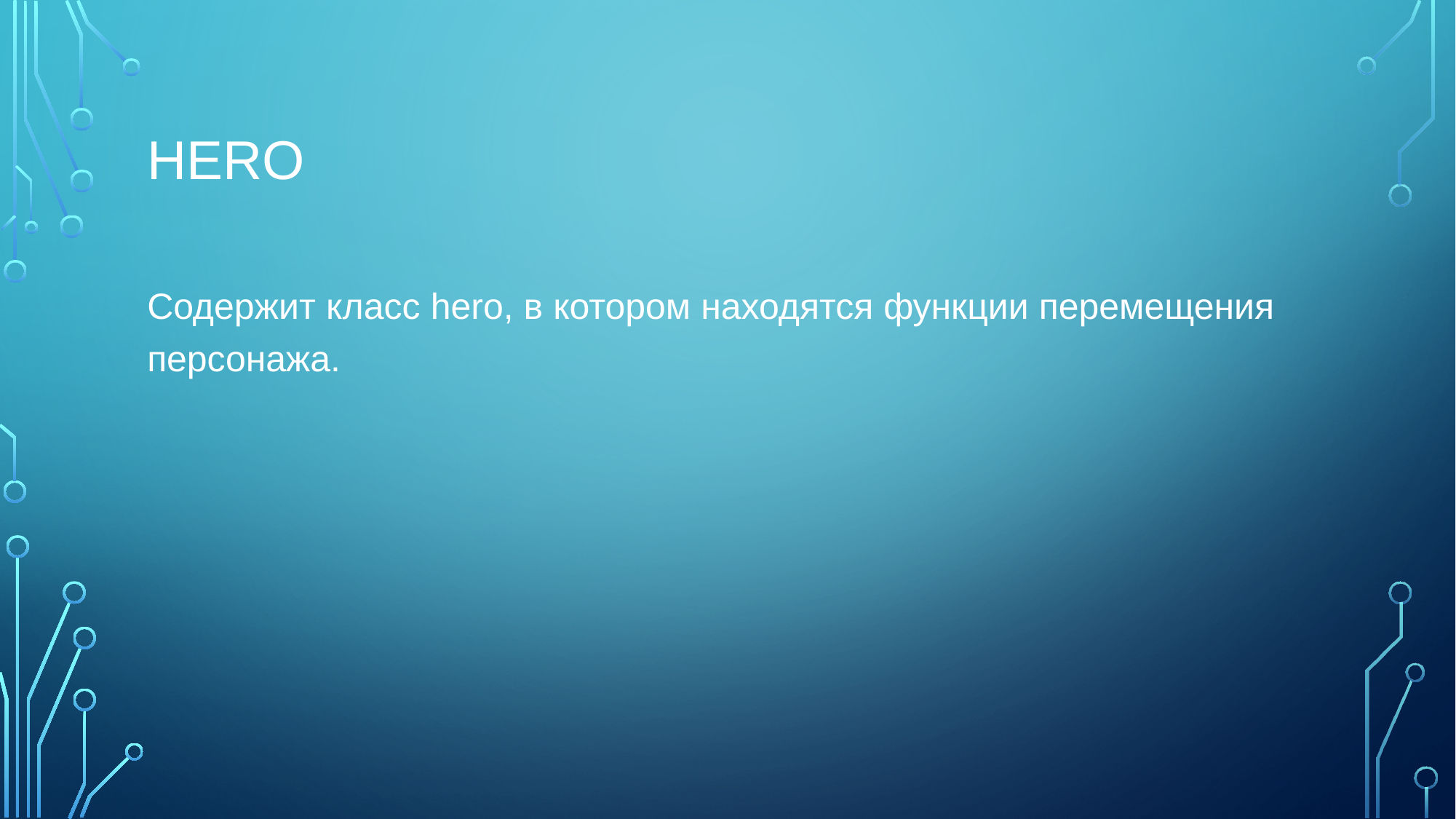

# hero
Содержит класс hero, в котором находятся функции перемещения персонажа.